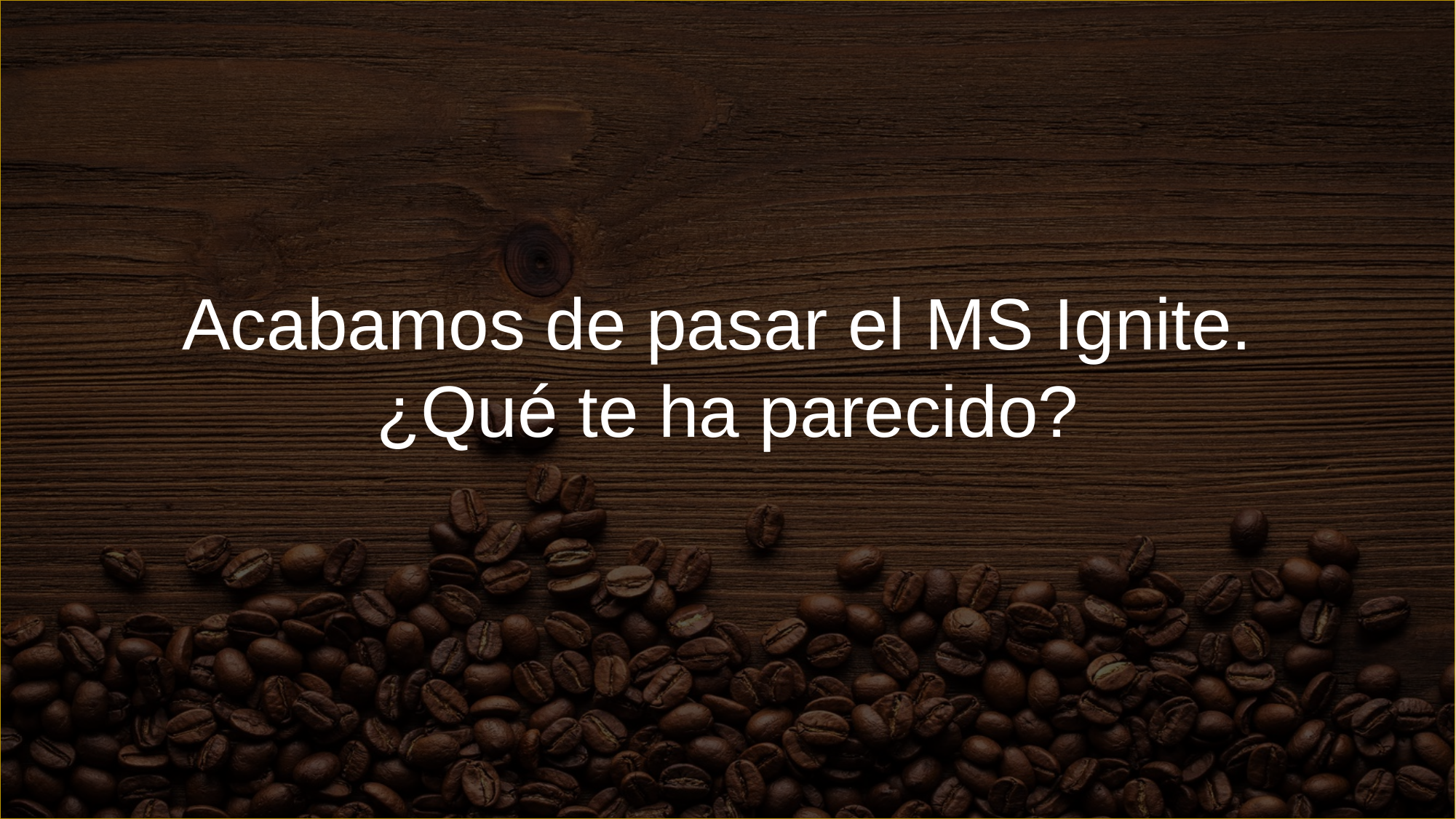

Acabamos de pasar el MS Ignite.
¿Qué te ha parecido?